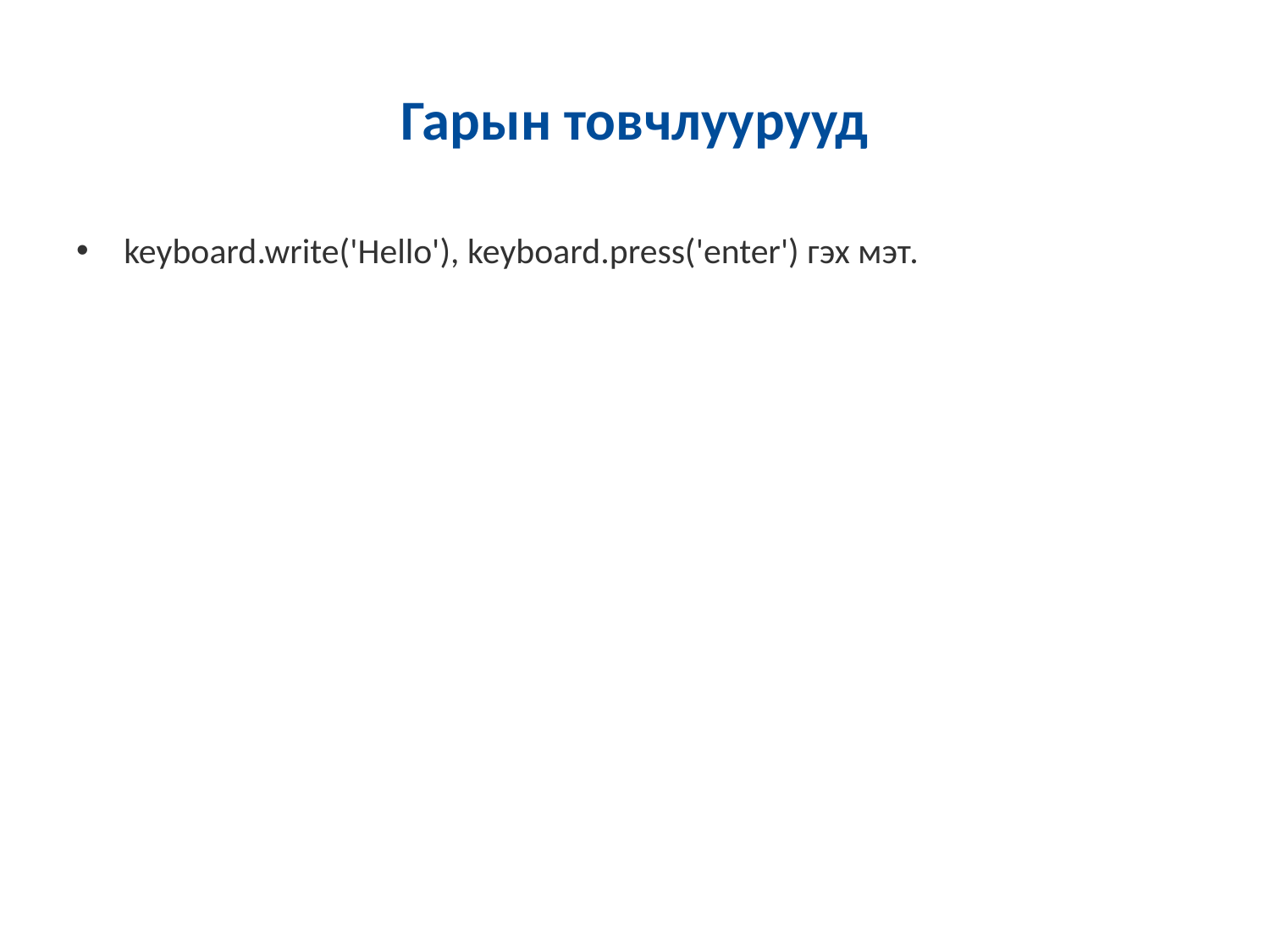

# Гарын товчлуурууд
keyboard.write('Hello'), keyboard.press('enter') гэх мэт.